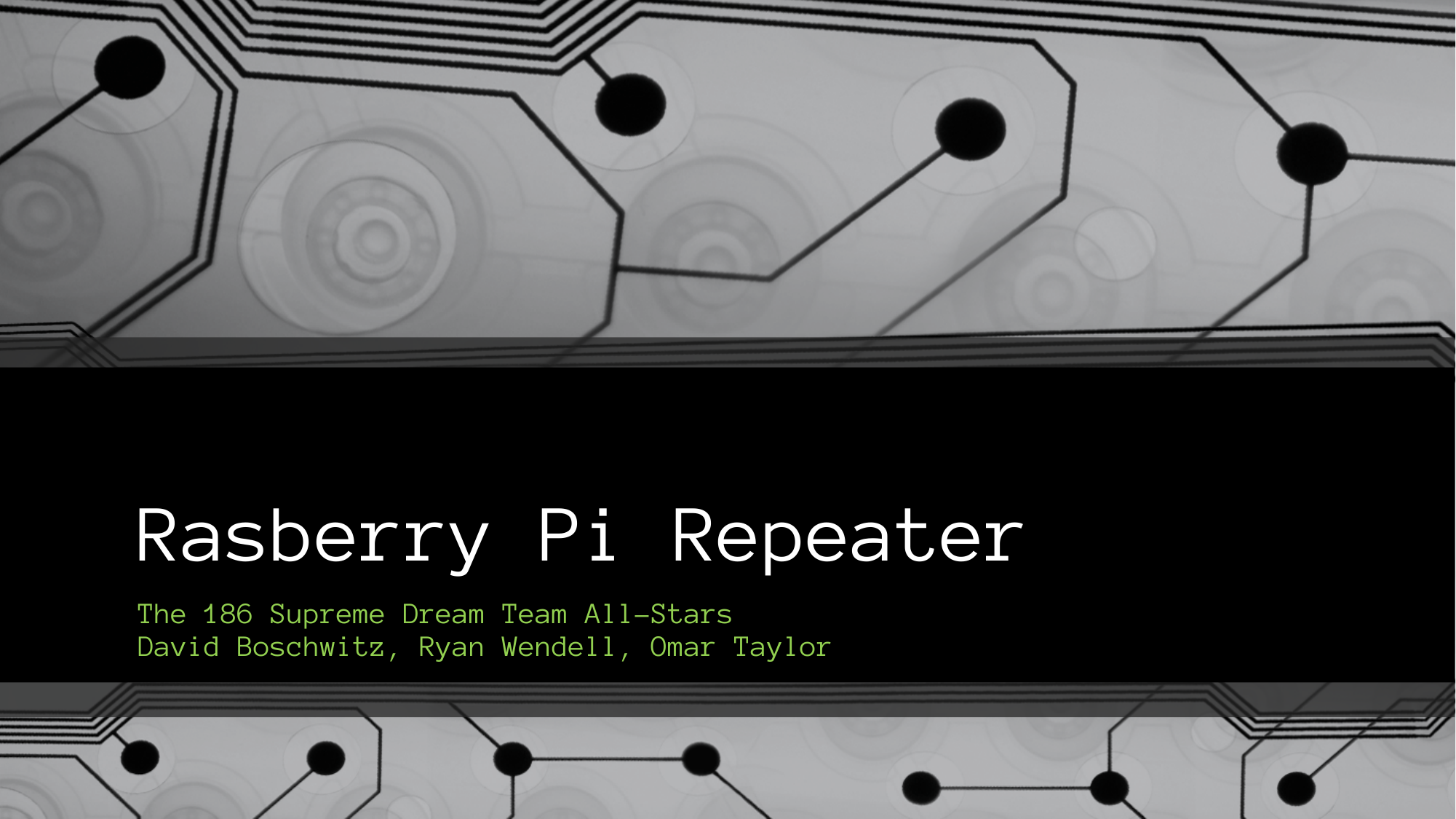

# Rasberry Pi Repeater
The 186 Supreme Dream Team All-Stars
David Boschwitz, Ryan Wendell, Omar Taylor